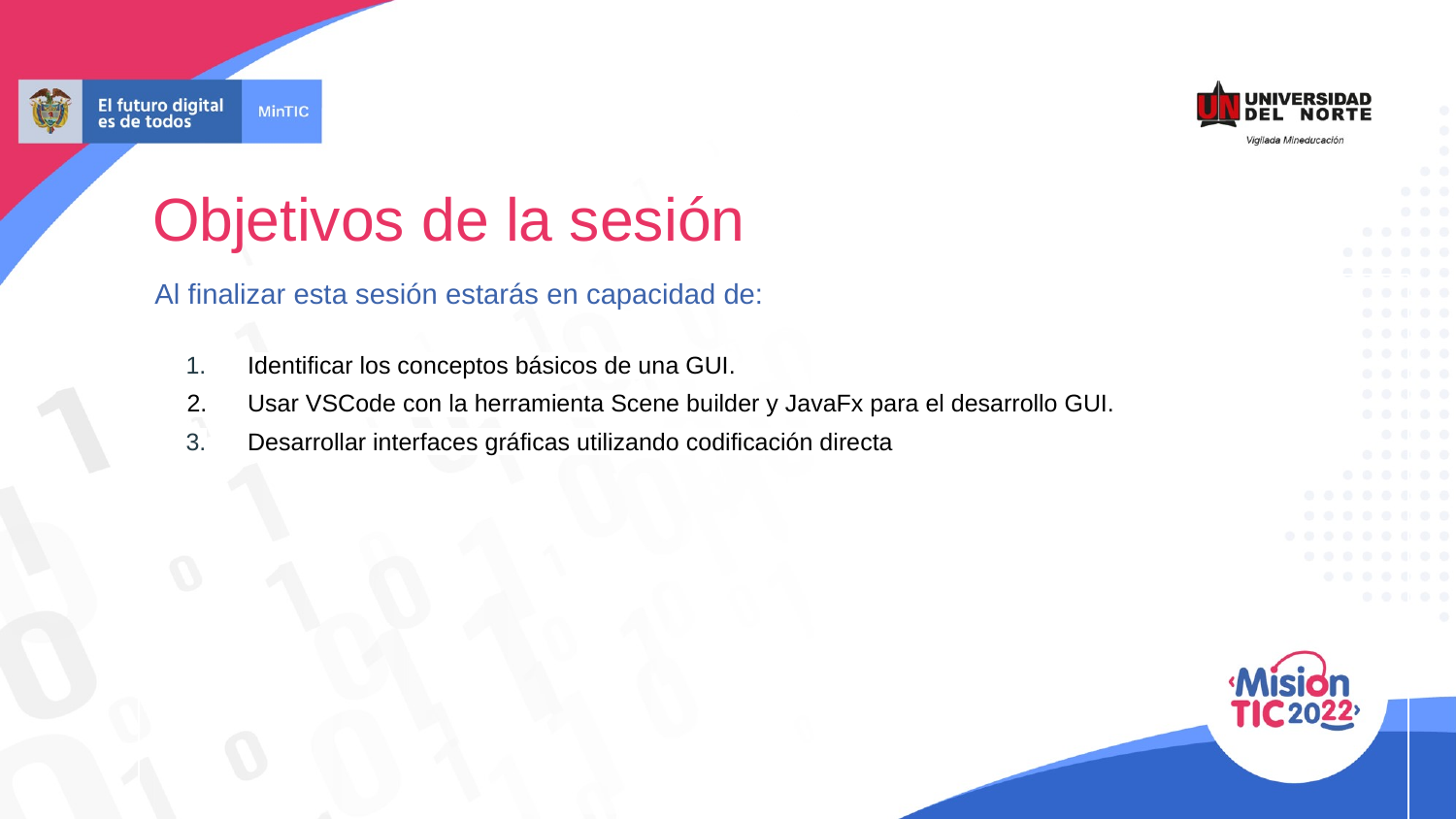

# Objetivos de la sesión
  Al finalizar esta sesión estarás en capacidad de:

Identificar los conceptos básicos de una GUI.
Usar VSCode con la herramienta Scene builder y JavaFx para el desarrollo GUI.
Desarrollar interfaces gráficas utilizando codificación directa